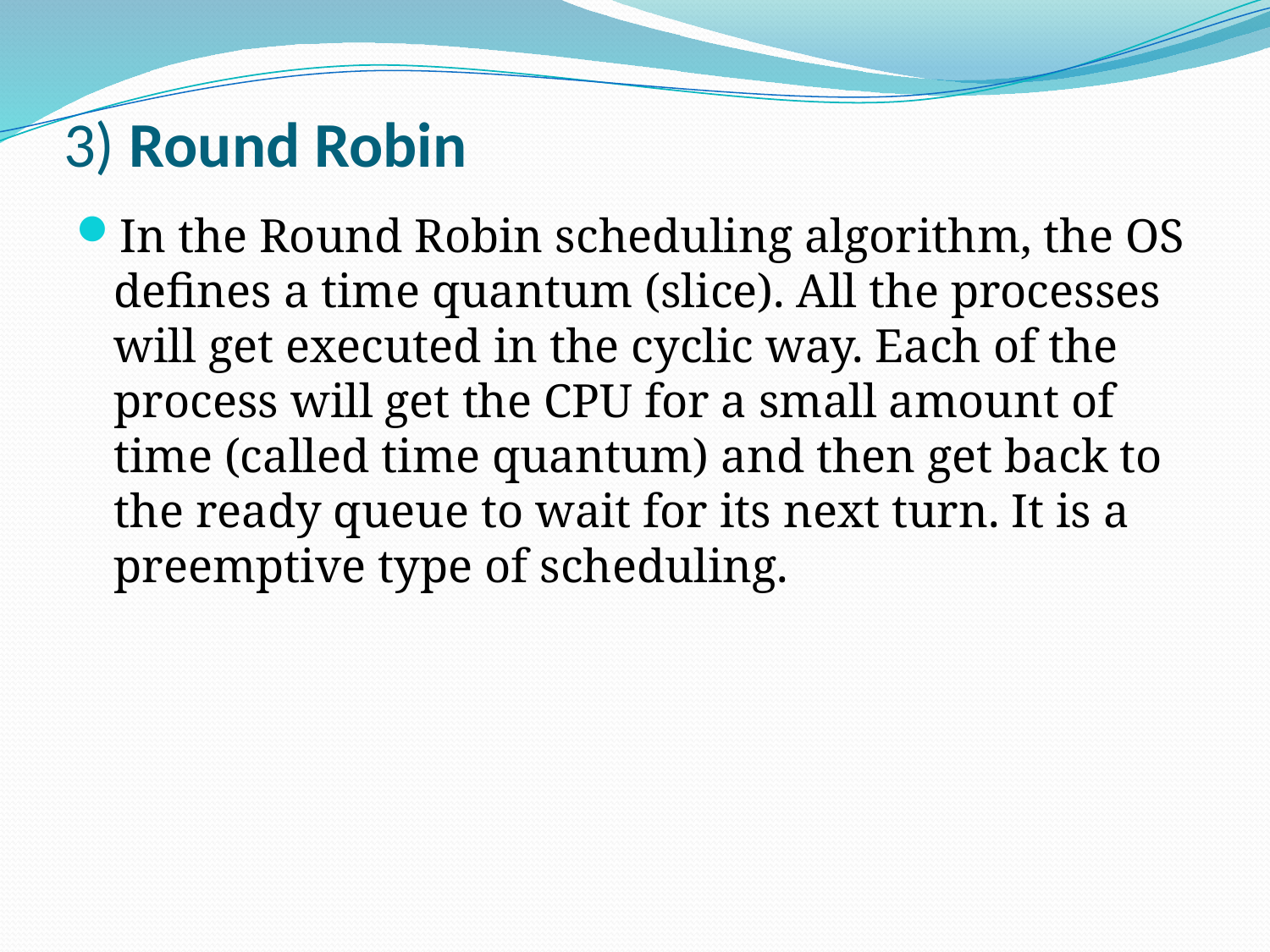

# 3) Round Robin
In the Round Robin scheduling algorithm, the OS defines a time quantum (slice). All the processes will get executed in the cyclic way. Each of the process will get the CPU for a small amount of time (called time quantum) and then get back to the ready queue to wait for its next turn. It is a preemptive type of scheduling.